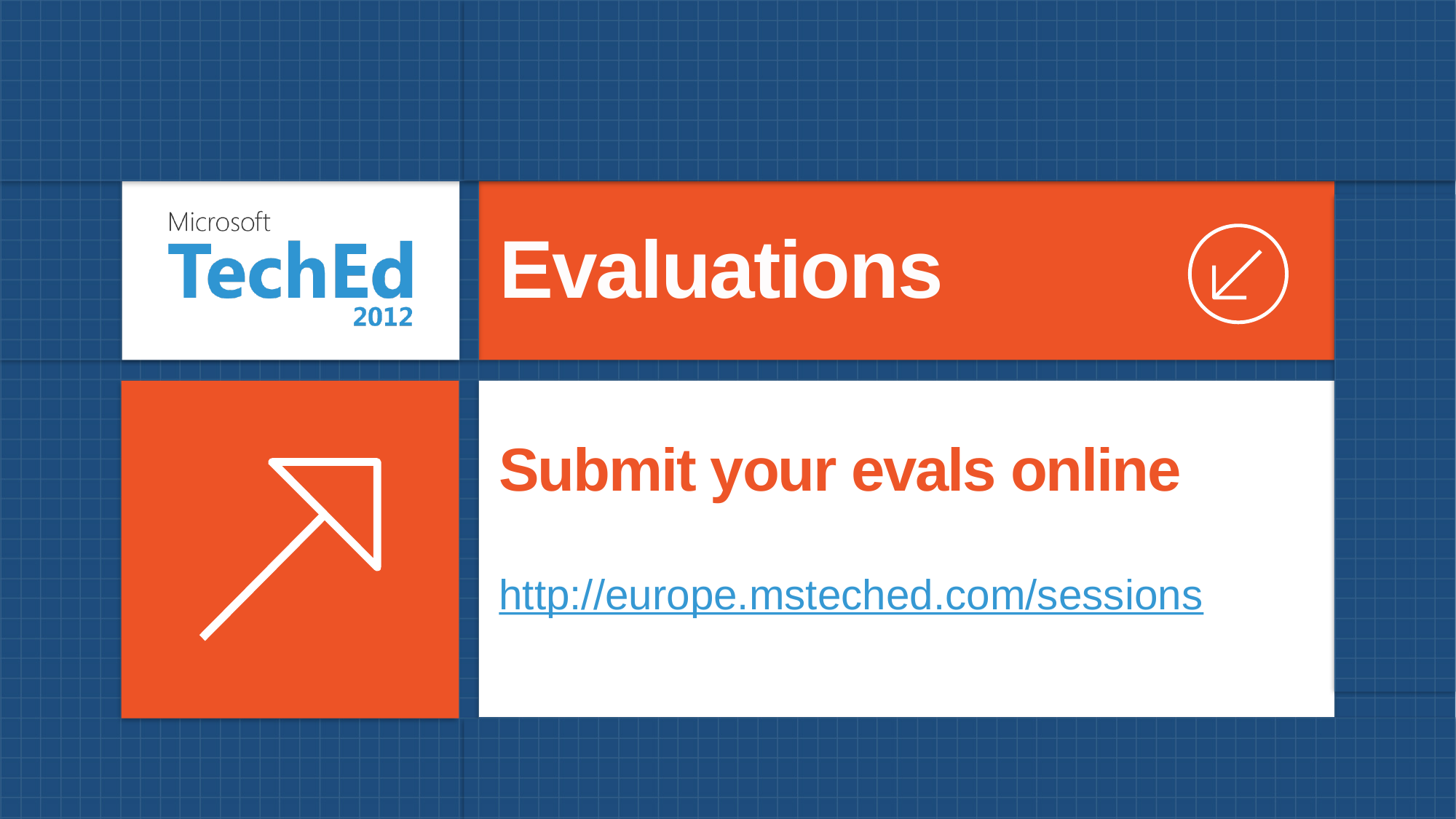

Evaluations
# Submit your evals online
http://europe.msteched.com/sessions